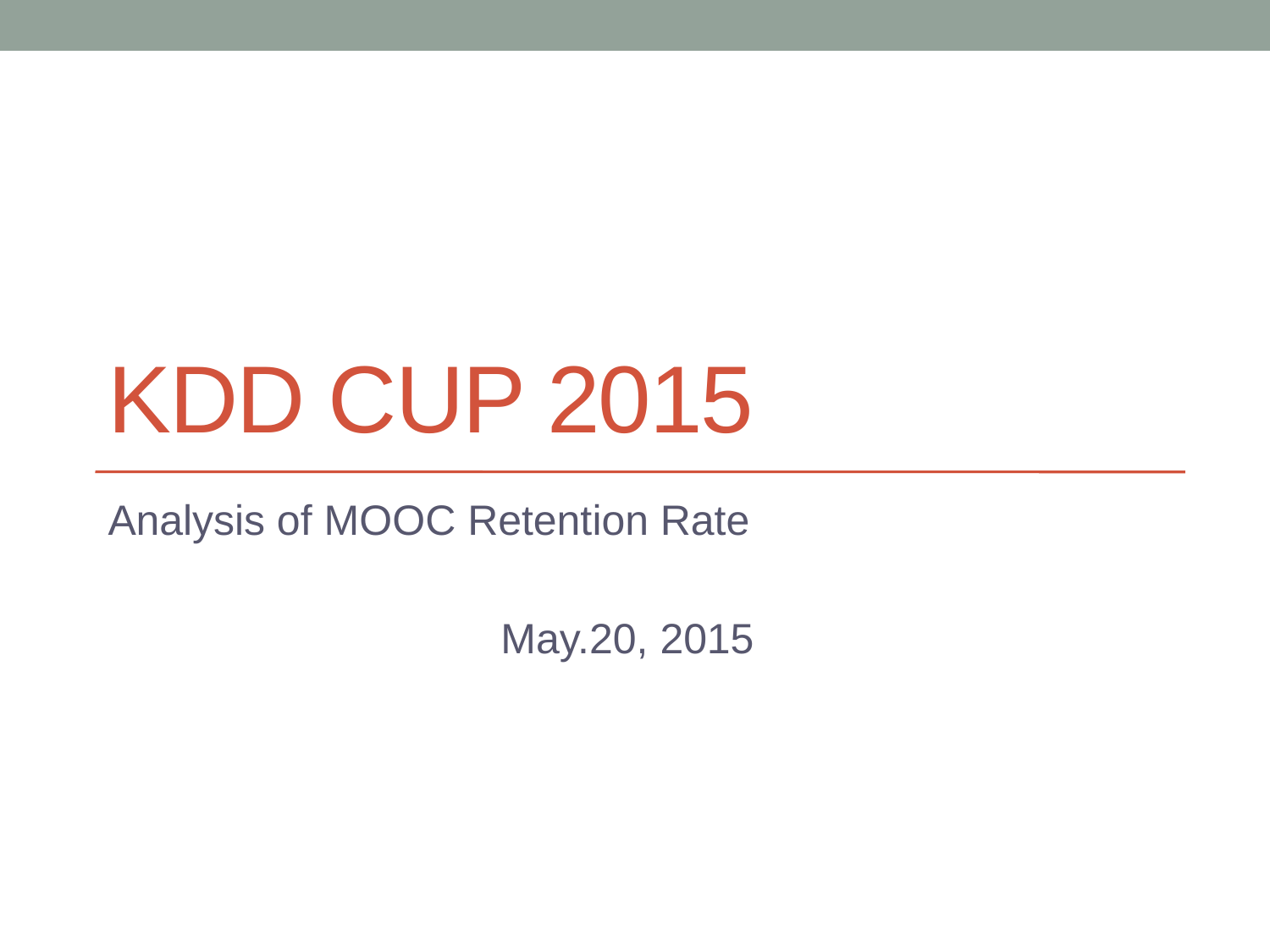

# KDD Cup 2015
Analysis of MOOC Retention Rate

			 May.20, 2015